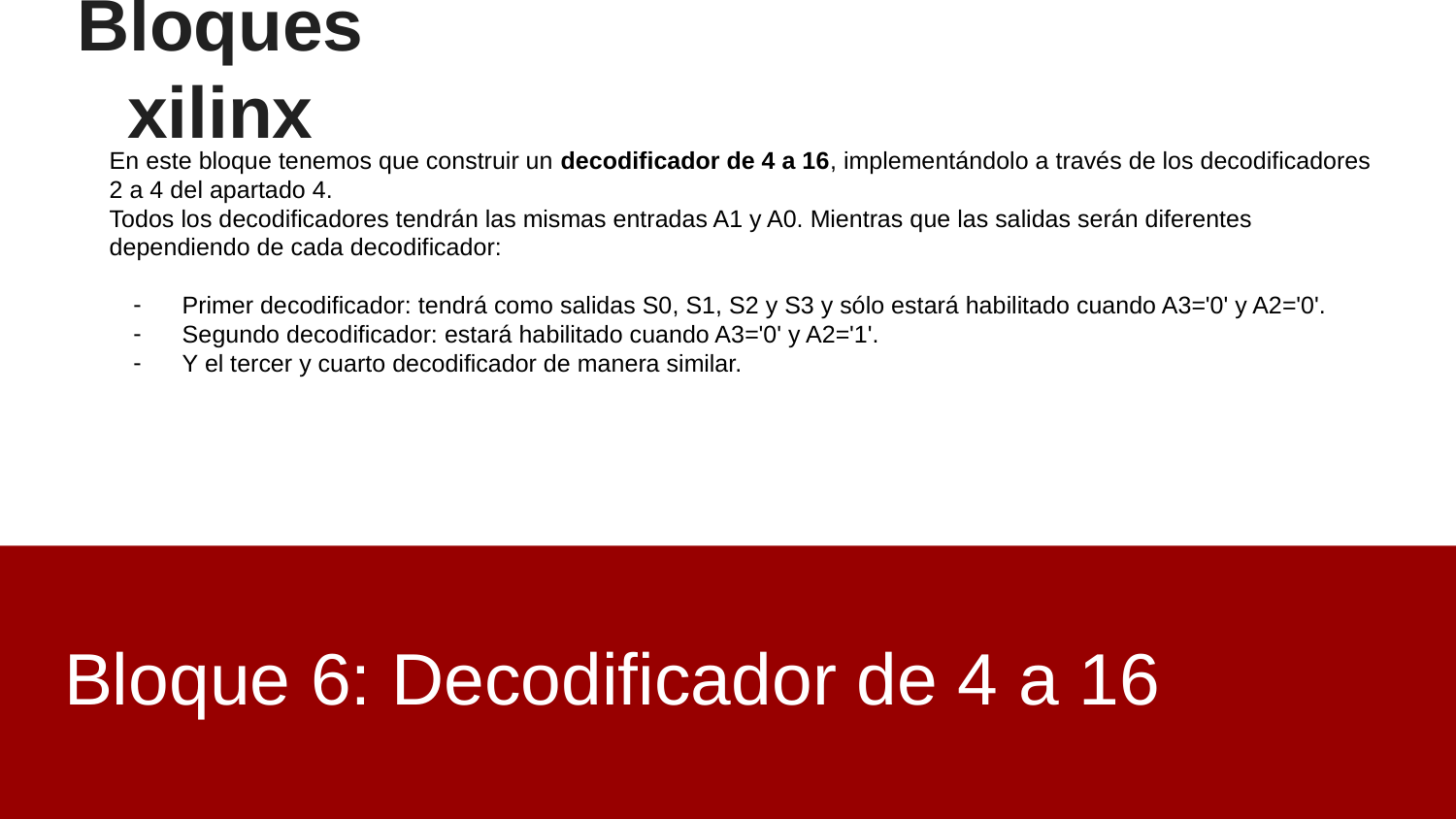

# Bloques xilinx
En este bloque tenemos que construir un decodificador de 4 a 16, implementándolo a través de los decodificadores 2 a 4 del apartado 4.
Todos los decodificadores tendrán las mismas entradas A1 y A0. Mientras que las salidas serán diferentes dependiendo de cada decodificador:

Primer decodificador: tendrá como salidas S0, S1, S2 y S3 y sólo estará habilitado cuando A3='0' y A2='0'.
Segundo decodificador: estará habilitado cuando A3='0' y A2='1'.
Y el tercer y cuarto decodificador de manera similar.

Bloque 6: Decodificador de 4 a 16